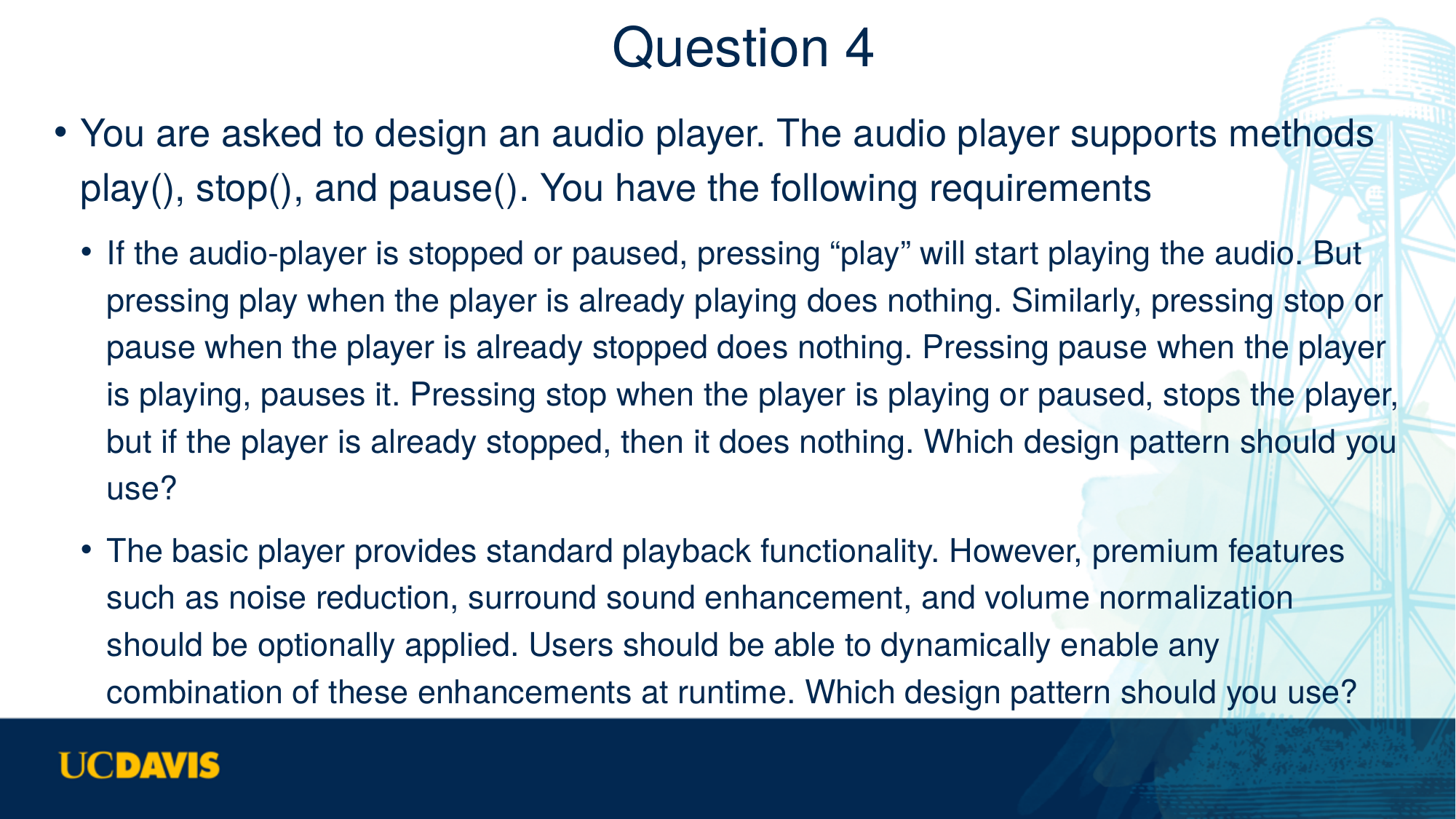

# Question 4
You are asked to design an audio player. The audio player supports methods play(), stop(), and pause(). You have the following requirements
If the audio-player is stopped or paused, pressing “play” will start playing the audio. But pressing play when the player is already playing does nothing. Similarly, pressing stop or pause when the player is already stopped does nothing. Pressing pause when the player is playing, pauses it. Pressing stop when the player is playing or paused, stops the player, but if the player is already stopped, then it does nothing. Which design pattern should you use?
The basic player provides standard playback functionality. However, premium features such as noise reduction, surround sound enhancement, and volume normalization should be optionally applied. Users should be able to dynamically enable any combination of these enhancements at runtime. Which design pattern should you use?